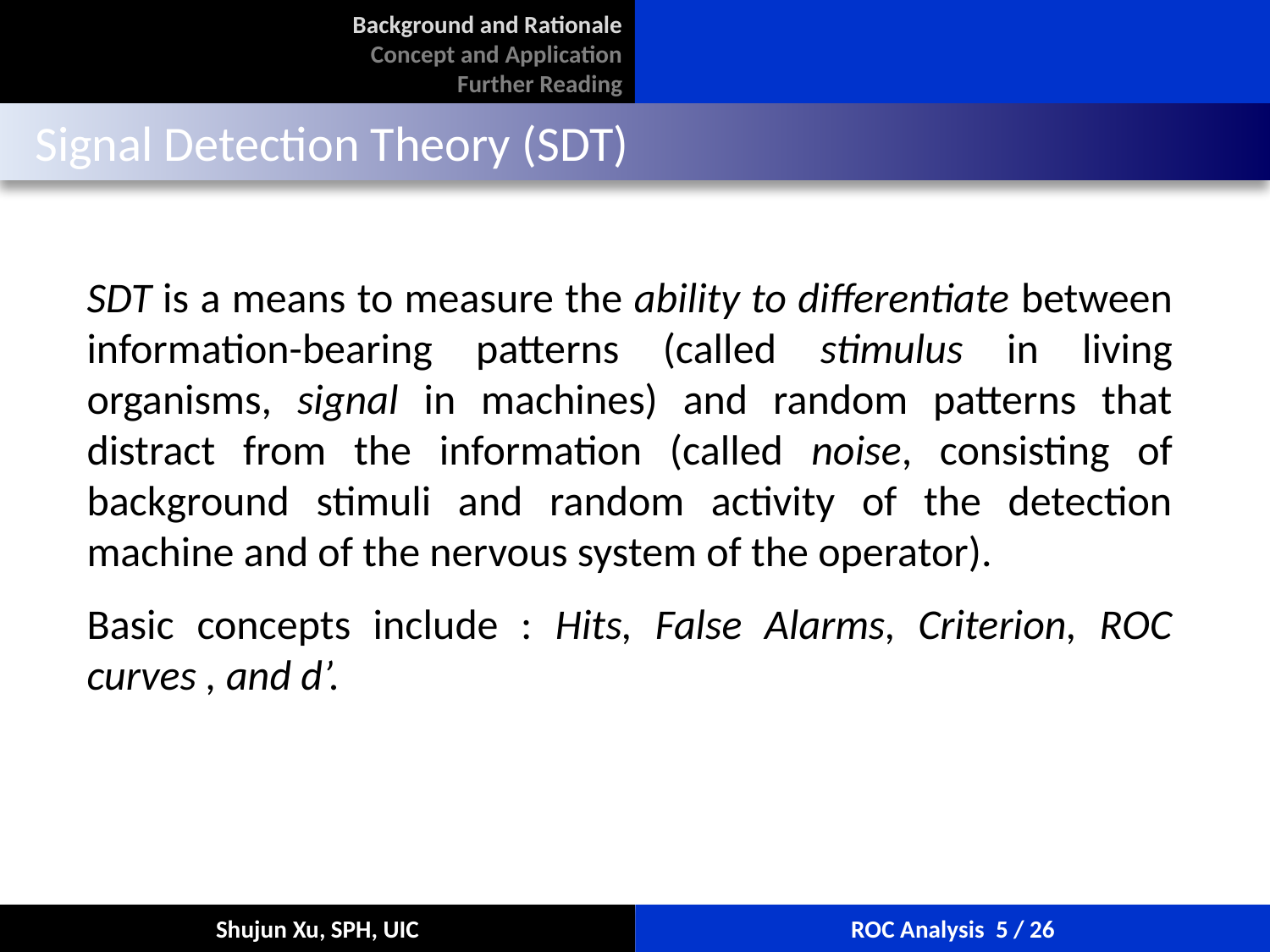

Background and Rationale
Concept and Application
Further Reading

# Signal Detection Theory (SDT)
SDT is a means to measure the ability to differentiate between information-bearing patterns (called stimulus in living organisms, signal in machines) and random patterns that distract from the information (called noise, consisting of background stimuli and random activity of the detection machine and of the nervous system of the operator).
Basic concepts include : Hits, False Alarms, Criterion, ROC curves , and d’.

Shujun Xu, SPH, UIC
ROC Analysis  5 / 26